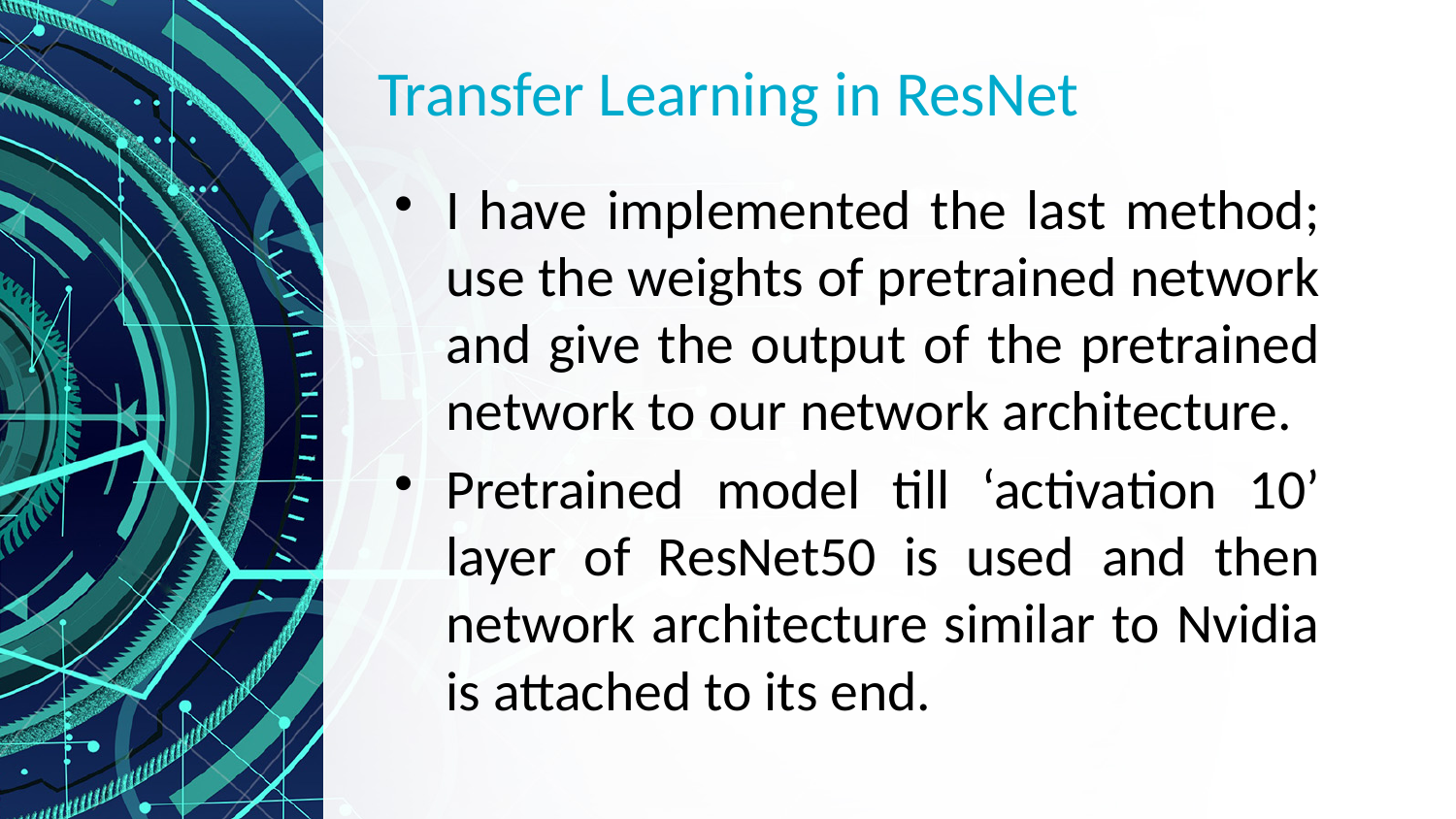

# Transfer Learning in ResNet
I have implemented the last method; use the weights of pretrained network and give the output of the pretrained network to our network architecture.
Pretrained model till ‘activation 10’ layer of ResNet50 is used and then network architecture similar to Nvidia is attached to its end.